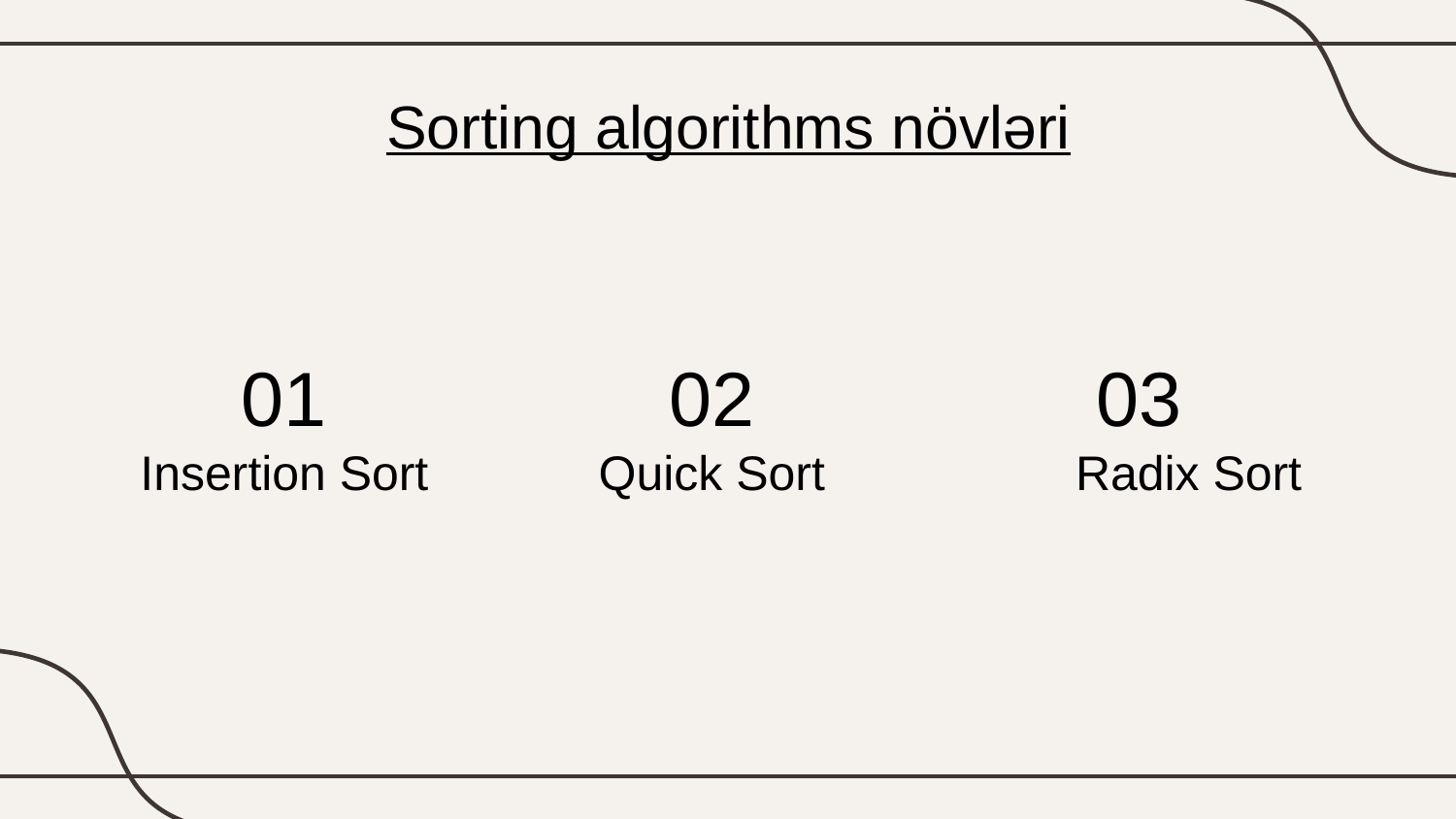

Sorting algorithms növləri
01
02
03
# Insertion Sort
Quick Sort
Radix Sort